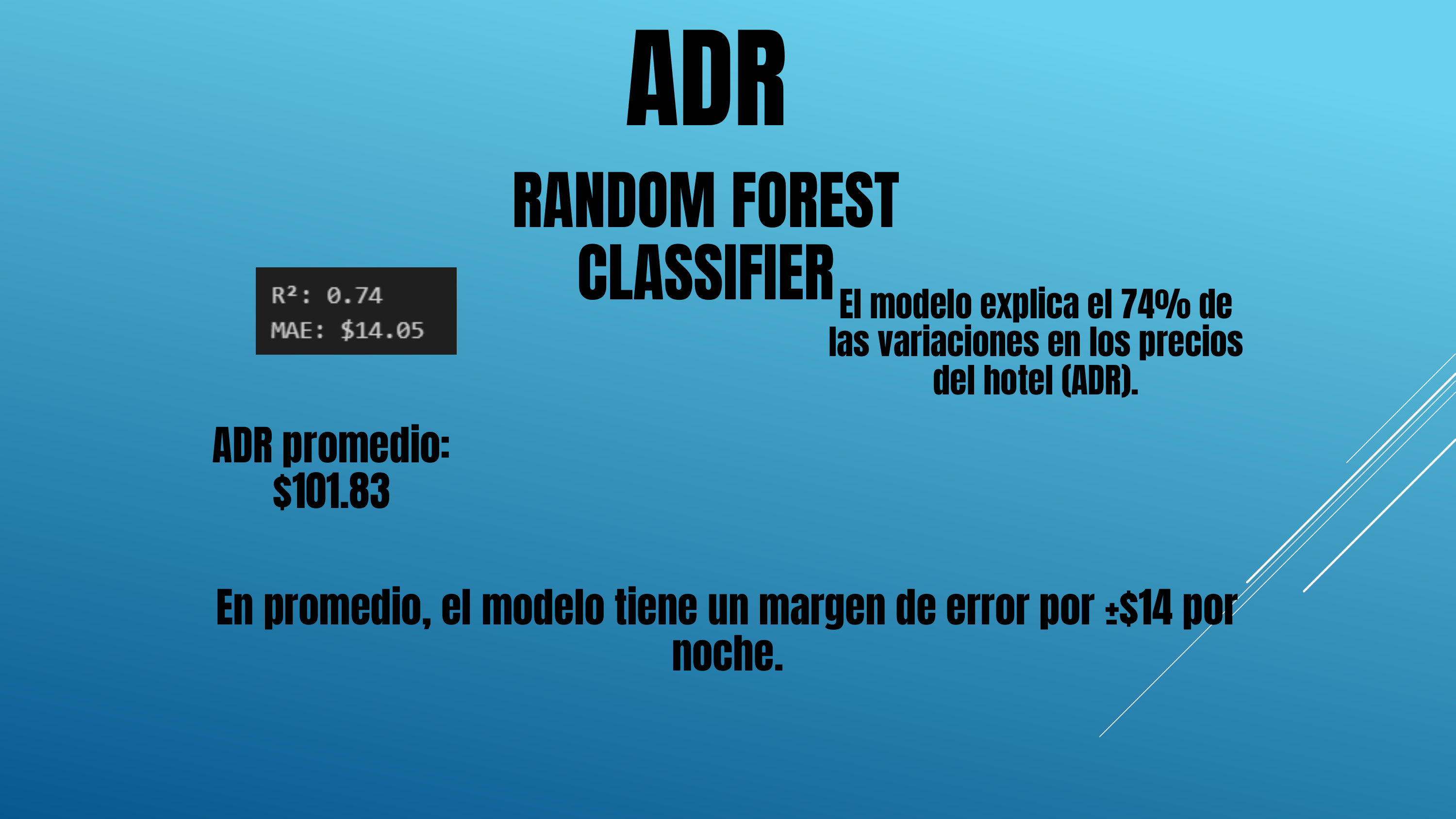

ADR
RANDOM FOREST CLASSIFIER

El modelo explica el 74% de las variaciones en los precios del hotel (ADR).
ADR promedio: $101.83

En promedio, el modelo tiene un margen de error por ±$14 por noche.